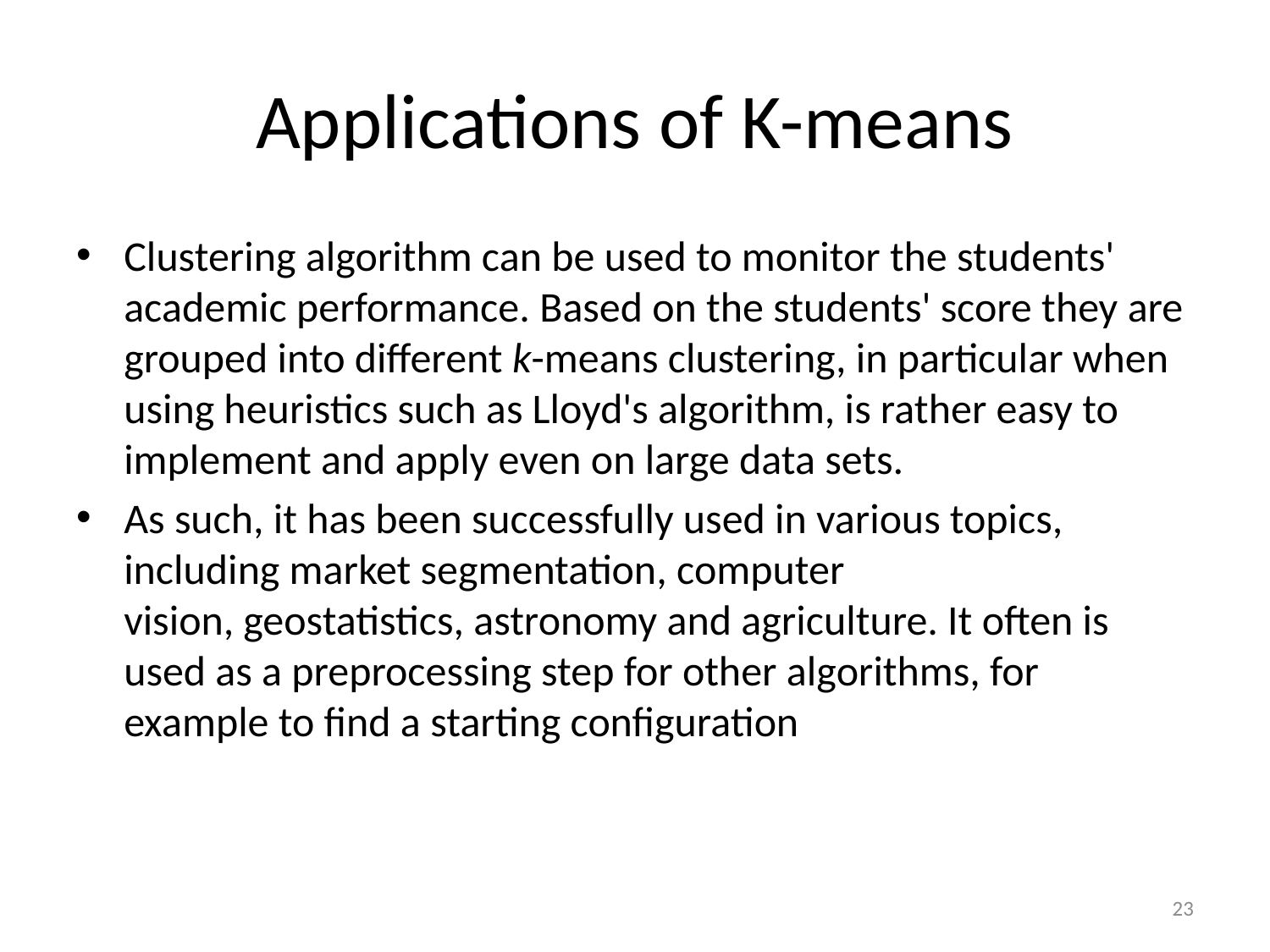

# Applications of K-means
Clustering algorithm can be used to monitor the students' academic performance. Based on the students' score they are grouped into different k-means clustering, in particular when using heuristics such as Lloyd's algorithm, is rather easy to implement and apply even on large data sets.
As such, it has been successfully used in various topics, including market segmentation, computer vision, geostatistics, astronomy and agriculture. It often is used as a preprocessing step for other algorithms, for example to find a starting configuration

23